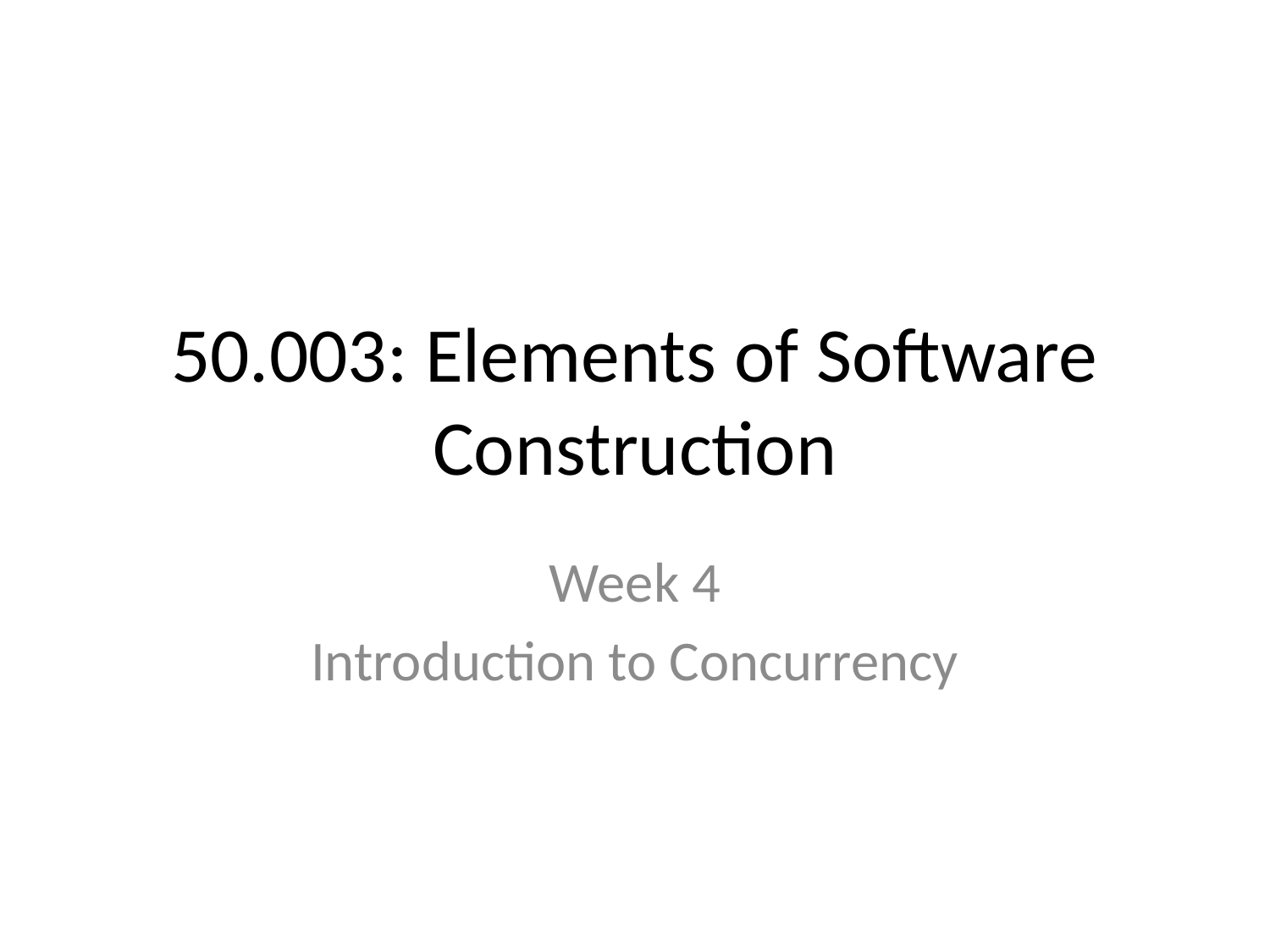

# 50.003: Elements of Software Construction
Week 4
Introduction to Concurrency